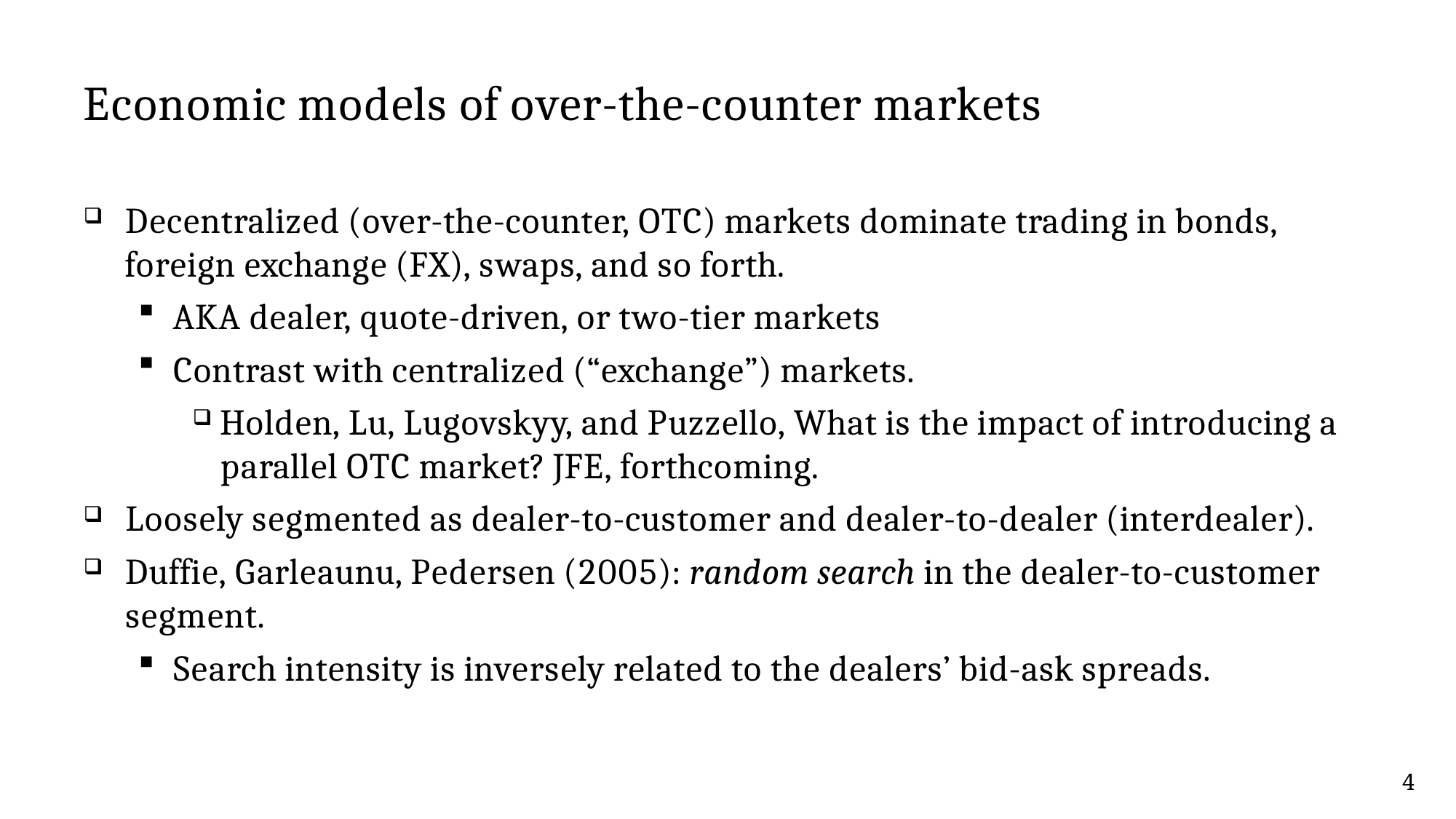

# Economic models of over-the-counter markets
Decentralized (over-the-counter, OTC) markets dominate trading in bonds, foreign exchange (FX), swaps, and so forth.
AKA dealer, quote-driven, or two-tier markets
Contrast with centralized (“exchange”) markets.
Holden, Lu, Lugovskyy, and Puzzello, What is the impact of introducing a parallel OTC market? JFE, forthcoming.
Loosely segmented as dealer-to-customer and dealer-to-dealer (interdealer).
Duffie, Garleaunu, Pedersen (2005): random search in the dealer-to-customer segment.
Search intensity is inversely related to the dealers’ bid-ask spreads.
4